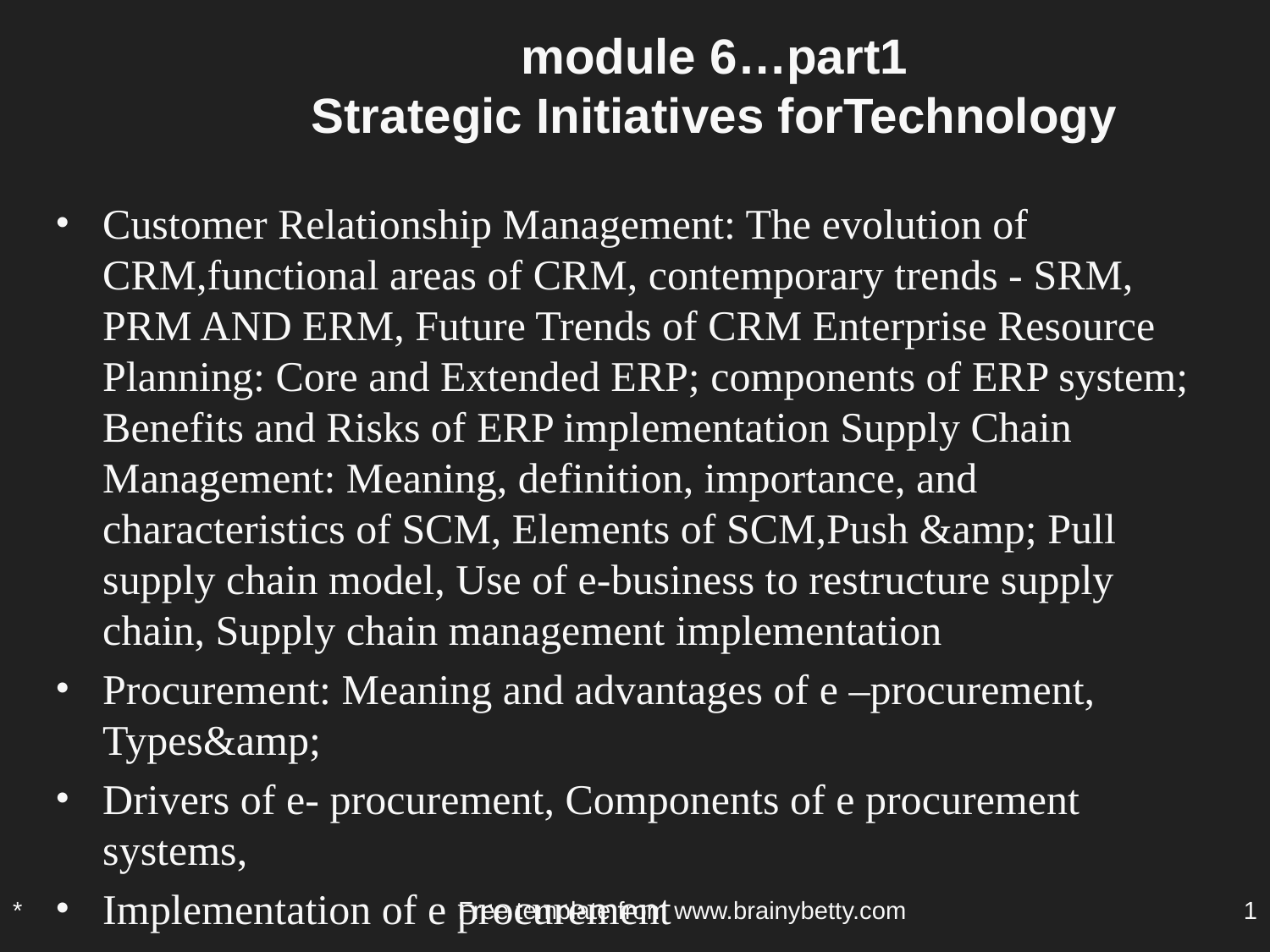

# module 6…part1 Strategic Initiatives forTechnology
Customer Relationship Management: The evolution of CRM,functional areas of CRM, contemporary trends - SRM, PRM AND ERM, Future Trends of CRM Enterprise Resource Planning: Core and Extended ERP; components of ERP system; Benefits and Risks of ERP implementation Supply Chain Management: Meaning, definition, importance, and characteristics of SCM, Elements of SCM,Push &amp; Pull supply chain model, Use of e-business to restructure supply chain, Supply chain management implementation
Procurement: Meaning and advantages of e –procurement, Types&amp;
Drivers of e- procurement, Components of e procurement systems,
Implementation of e procurement
*
Free template from www.brainybetty.com
1